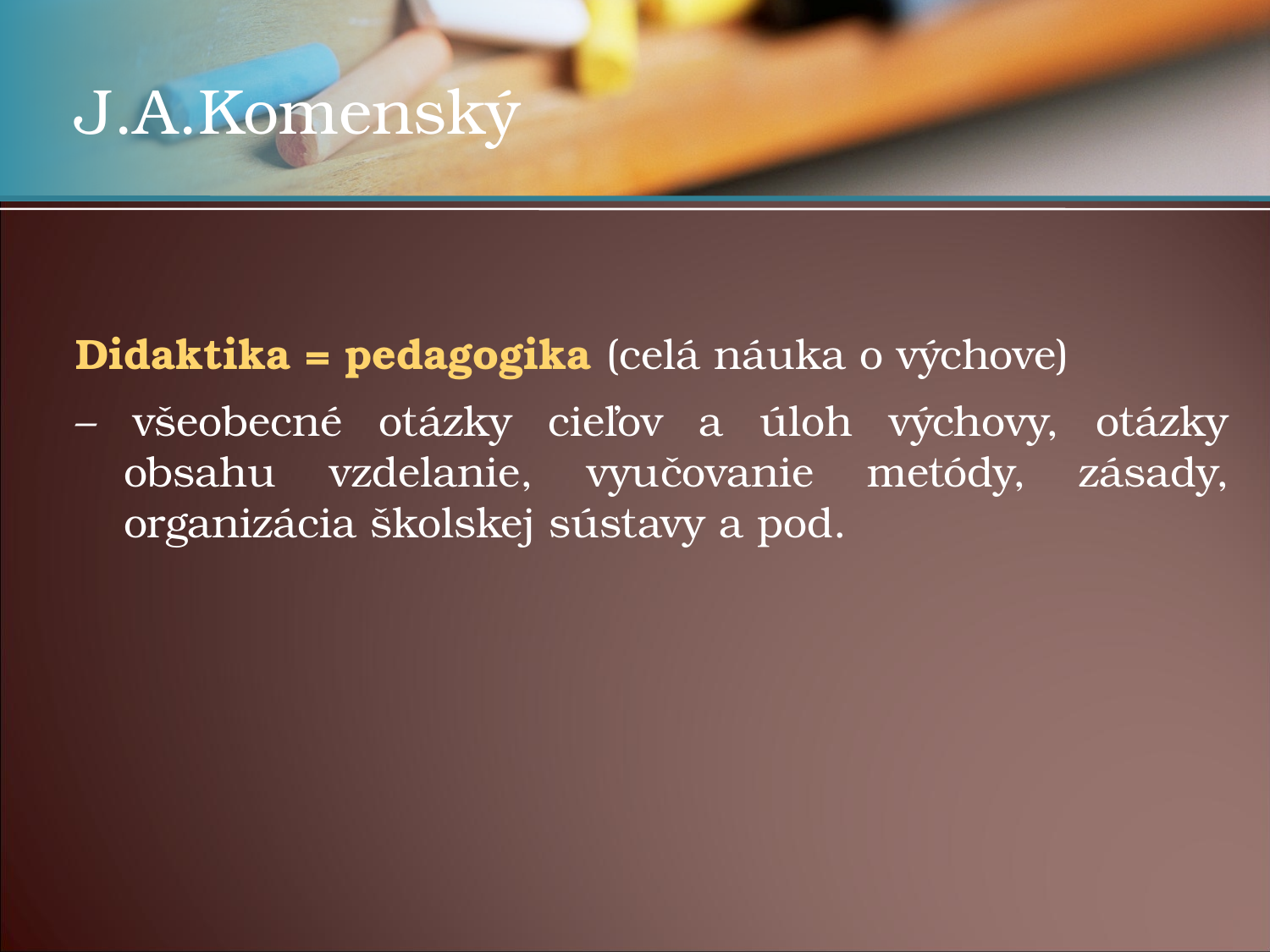

# J.A.Komenský

Didaktika = pedagogika (celá náuka o výchove)
– všeobecné otázky cieľov a úloh výchovy, otázky obsahu vzdelanie, vyučovanie metódy, zásady, organizácia školskej sústavy a pod.